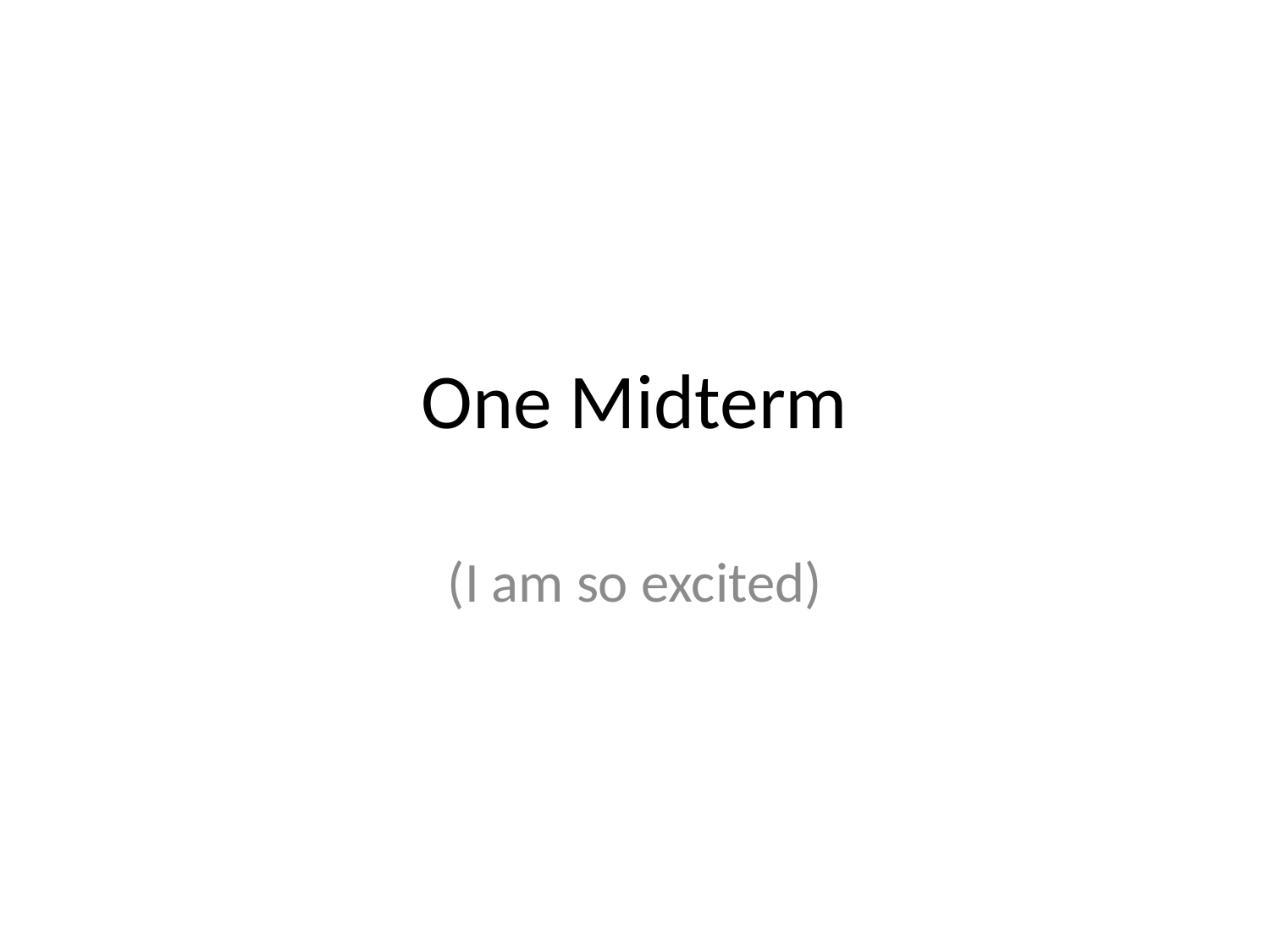

# One Midterm
(I am so excited)